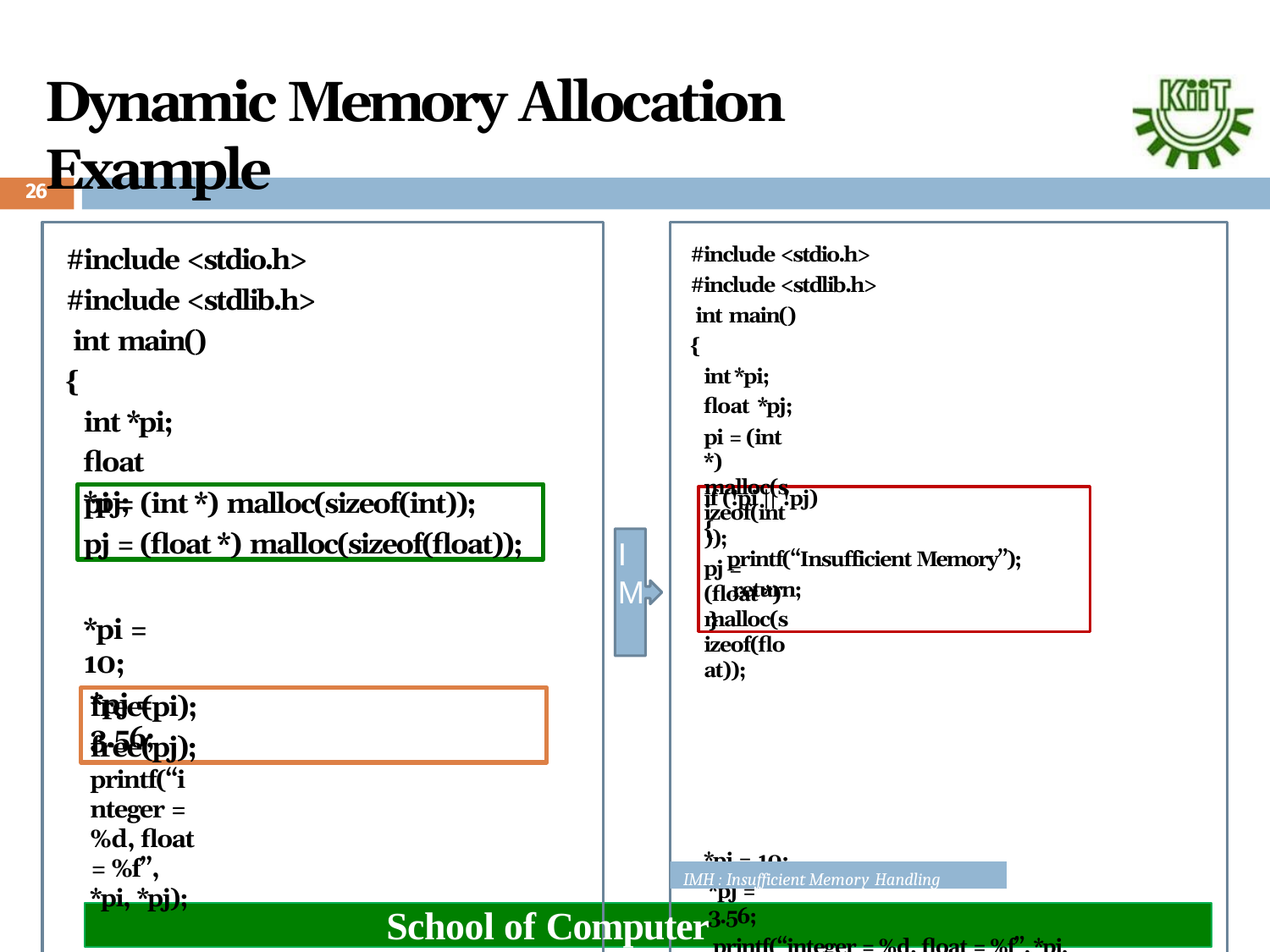

# Dynamic Memory Allocation Example

26
#include <stdio.h>  #include <stdlib.h>  int main()
{
int *pi;  float *pj;

*pi = 10;
*pj = 3.56;
printf(“integer = %d, float = %f”, *pi, *pj);

return 0;
}
#include <stdio.h>  #include <stdlib.h>  int main()
{
int *pi;  float *pj;
pi = (int *) malloc(sizeof(int));
pj = (float *) malloc(sizeof(float));

*pi = 10;
*pj = 3.56;
printf(“integer = %d, float = %f”, *pi, *pj);  free(pi);
free(pj);  return 0;
}
pi = (int *) malloc(sizeof(int));
pj = (float *) malloc(sizeof(float));
if (!pi || !pj)
{
printf(“Insufficient Memory”);  return;
}

I  M  H
free(pi);
free(pj);
IMH : Insufficient Memory Handling

School of Computer Engineering